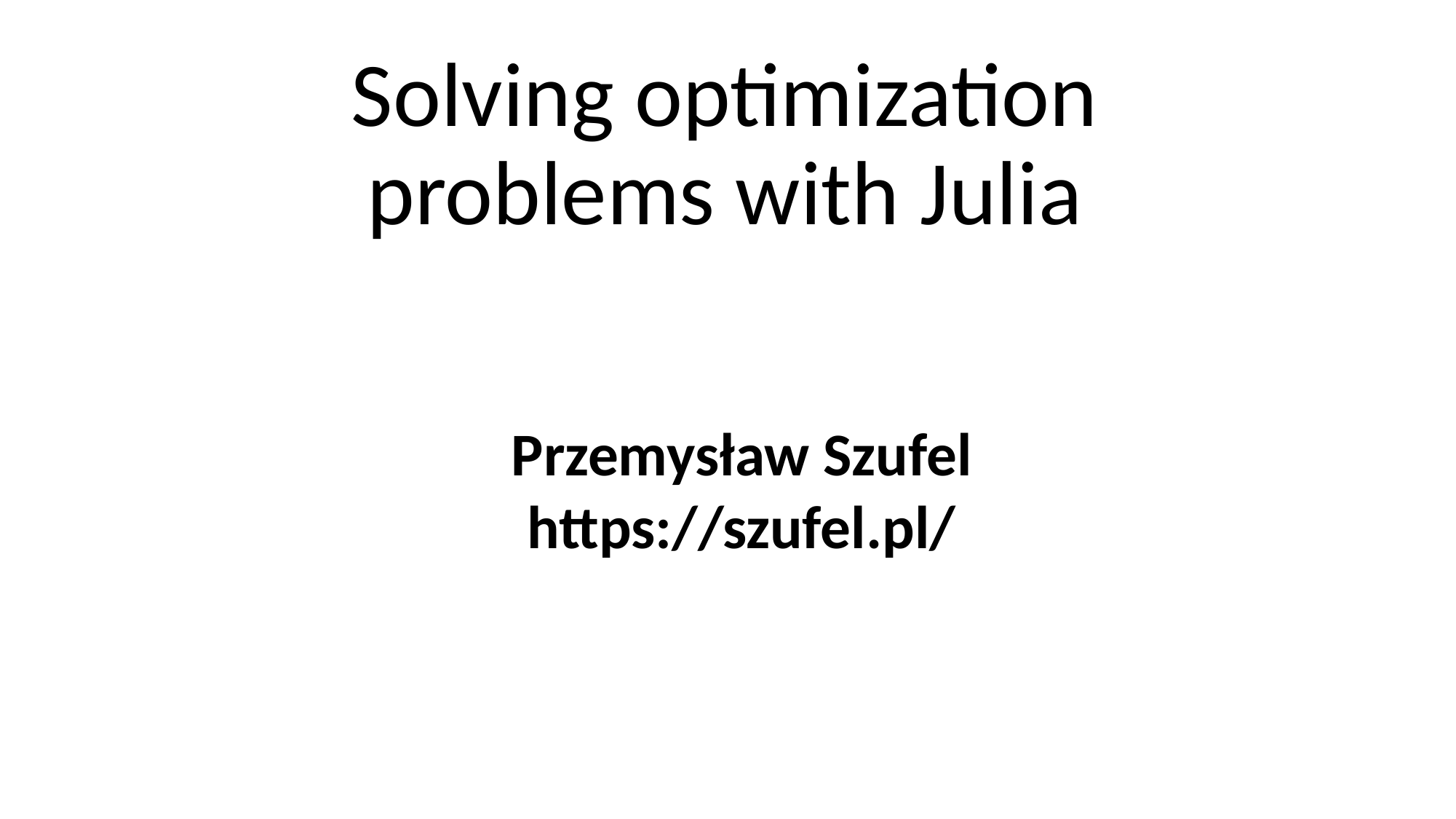

# Solving optimization problems with Julia
Przemysław Szufel
https://szufel.pl/